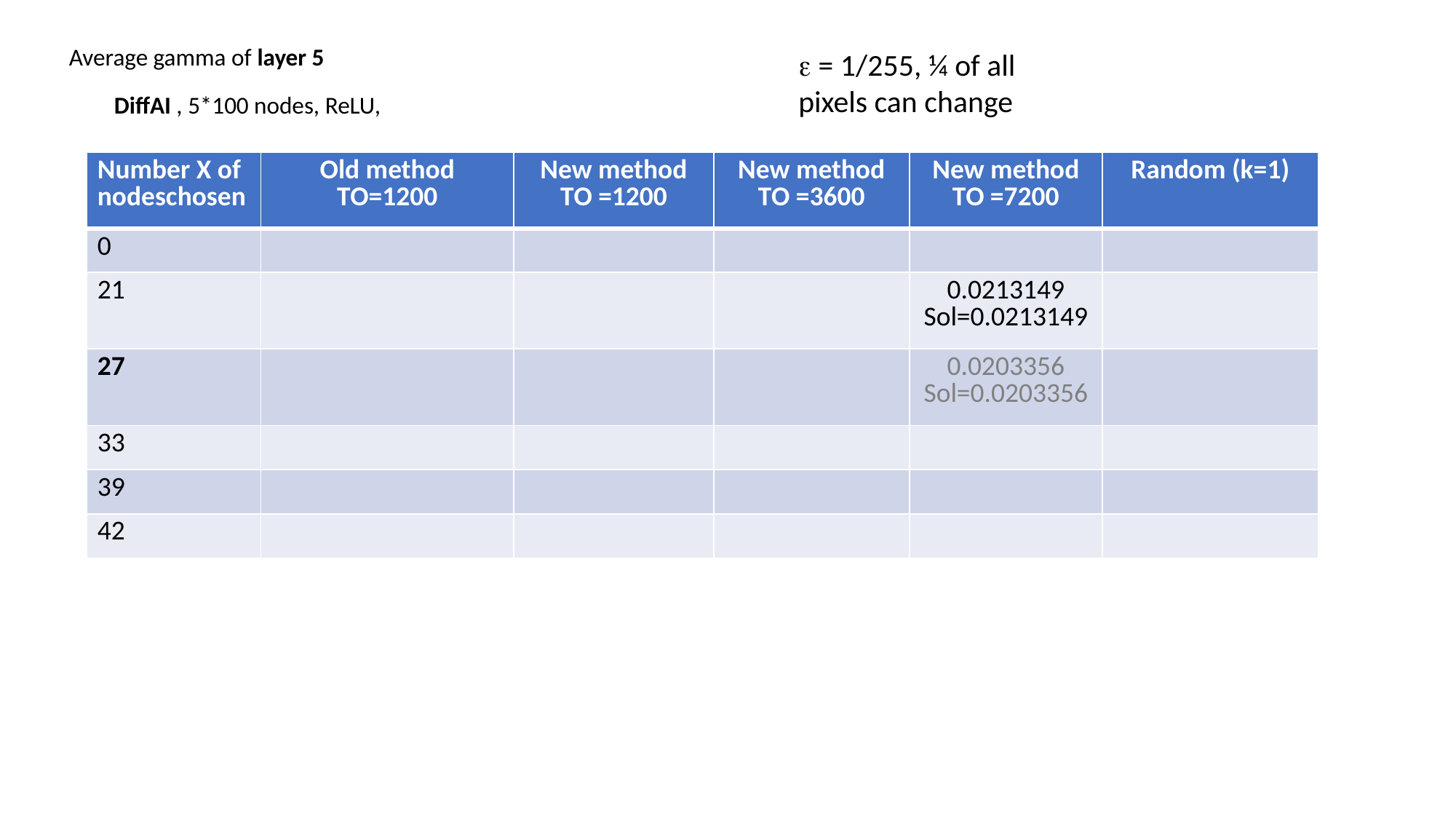

Average gamma of layer 5
ε = 1/255, ¼ of all pixels can change
DiffAI , 5*100 nodes, ReLU,
| Number X of nodeschosen | Old method TO=1200 | New method TO =1200 | New method TO =3600 | New method TO =7200 | Random (k=1) |
| --- | --- | --- | --- | --- | --- |
| 0 |  |  |  |  |  |
| 21 |  |  |  | 0.0213149 Sol=0.0213149 |  |
| 27 |  |  |  | 0.0203356 Sol=0.0203356 |  |
| 33 |  |  |  |  |  |
| 39 |  |  |  |  |  |
| 42 |  |  |  |  |  |